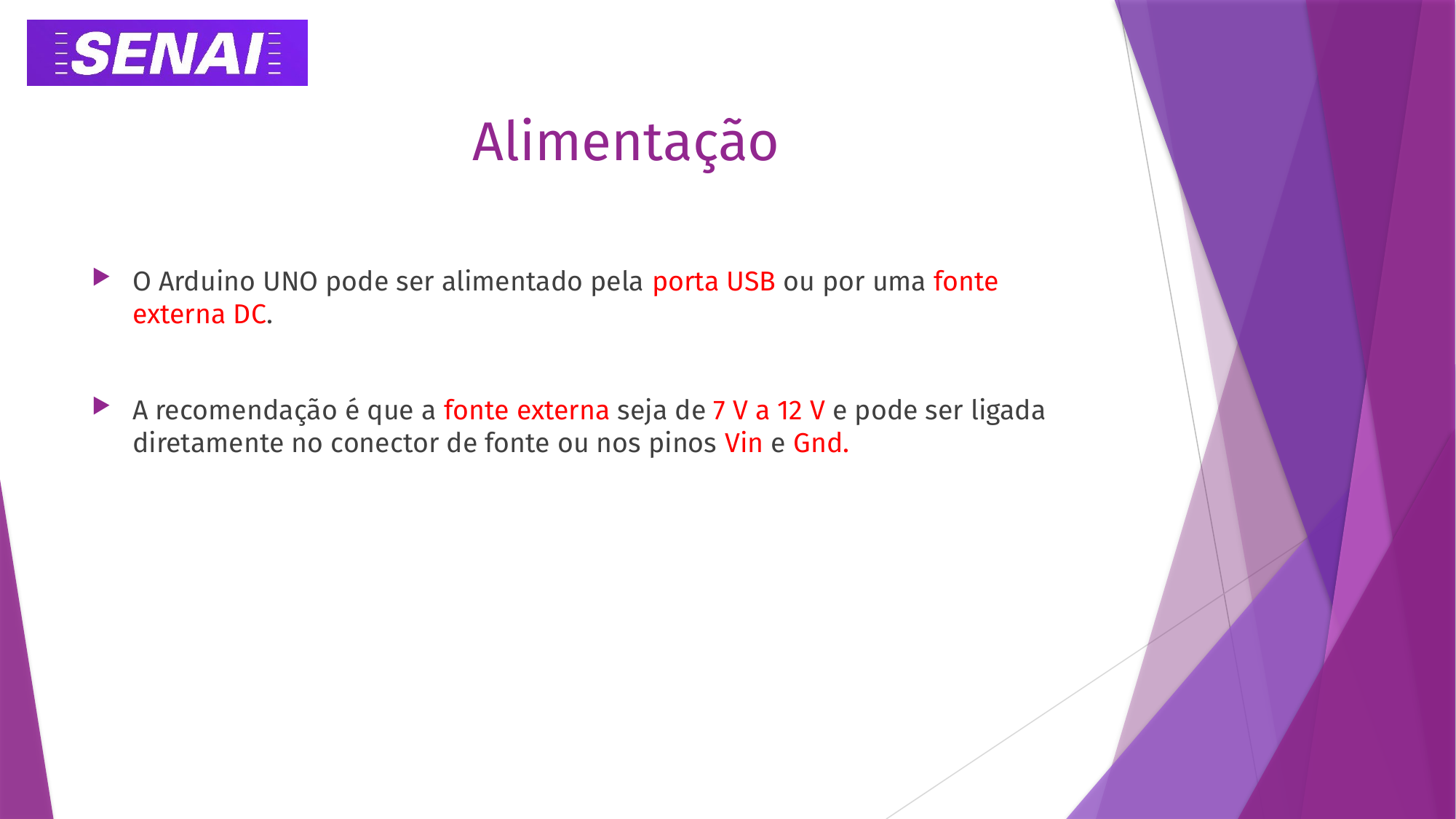

# Alimentação
O Arduino UNO pode ser alimentado pela porta USB ou por uma fonte externa DC.

A recomendação é que a fonte externa seja de 7 V a 12 V e pode ser ligada diretamente no conector de fonte ou nos pinos Vin e Gnd.